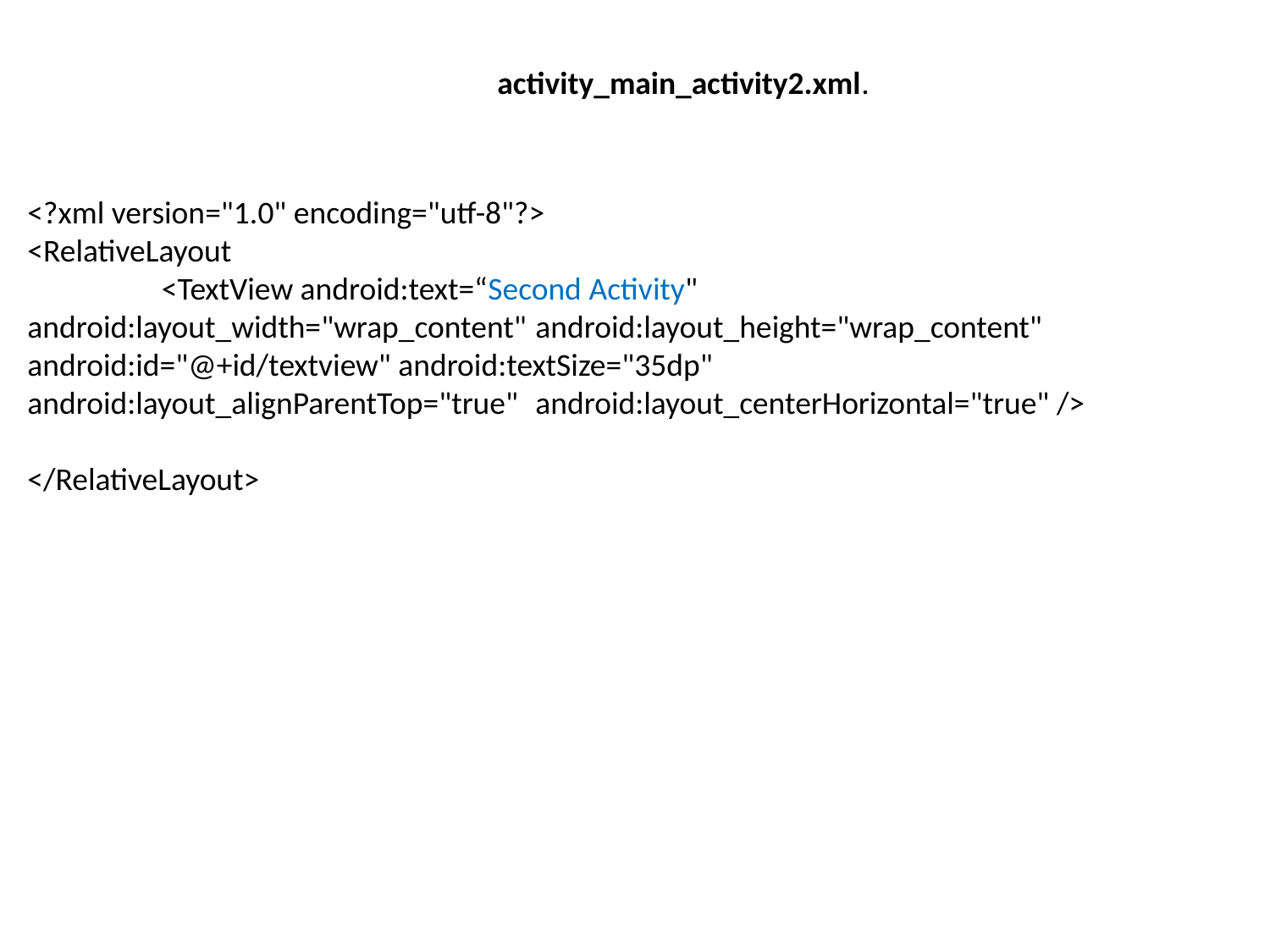

activity_main_activity2.xml.
<?xml version="1.0" encoding="utf-8"?>
<RelativeLayout
	 <TextView android:text=“Second Activity" 	android:layout_width="wrap_content" 	android:layout_height="wrap_content" 	android:id="@+id/textview" android:textSize="35dp" 	android:layout_alignParentTop="true" 	android:layout_centerHorizontal="true" />

</RelativeLayout>